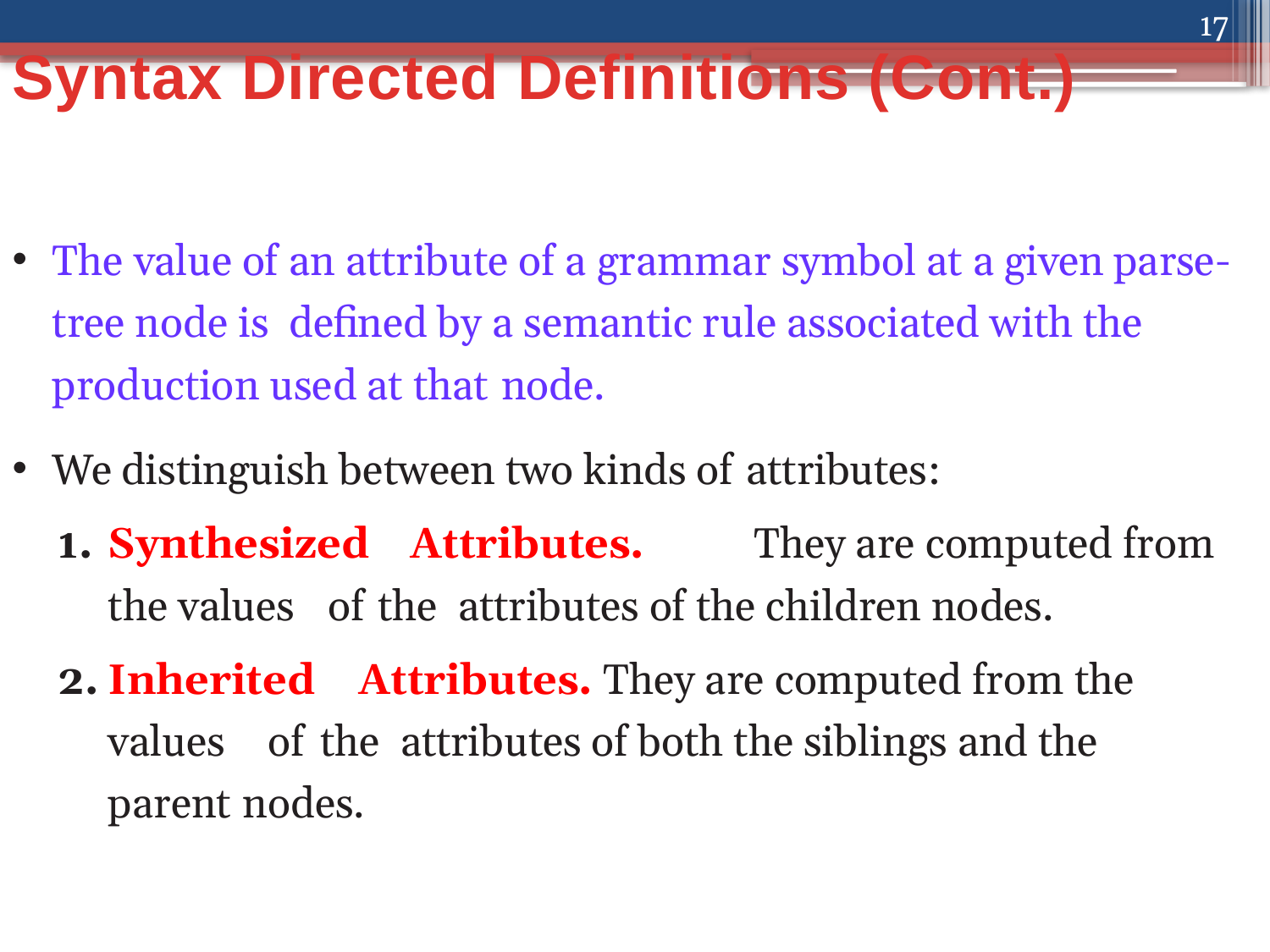

# Syntax Directed Definitions (Cont.)
17
The value of an attribute of a grammar symbol at a given parse-tree node is  defined by a semantic rule associated with the production used at that node.
We distinguish between two kinds of attributes:
Synthesized   Attributes.	 They are computed from the values   of the  attributes of the children nodes.
Inherited    Attributes. They are computed from the values    of the  attributes of both the siblings and the parent nodes.